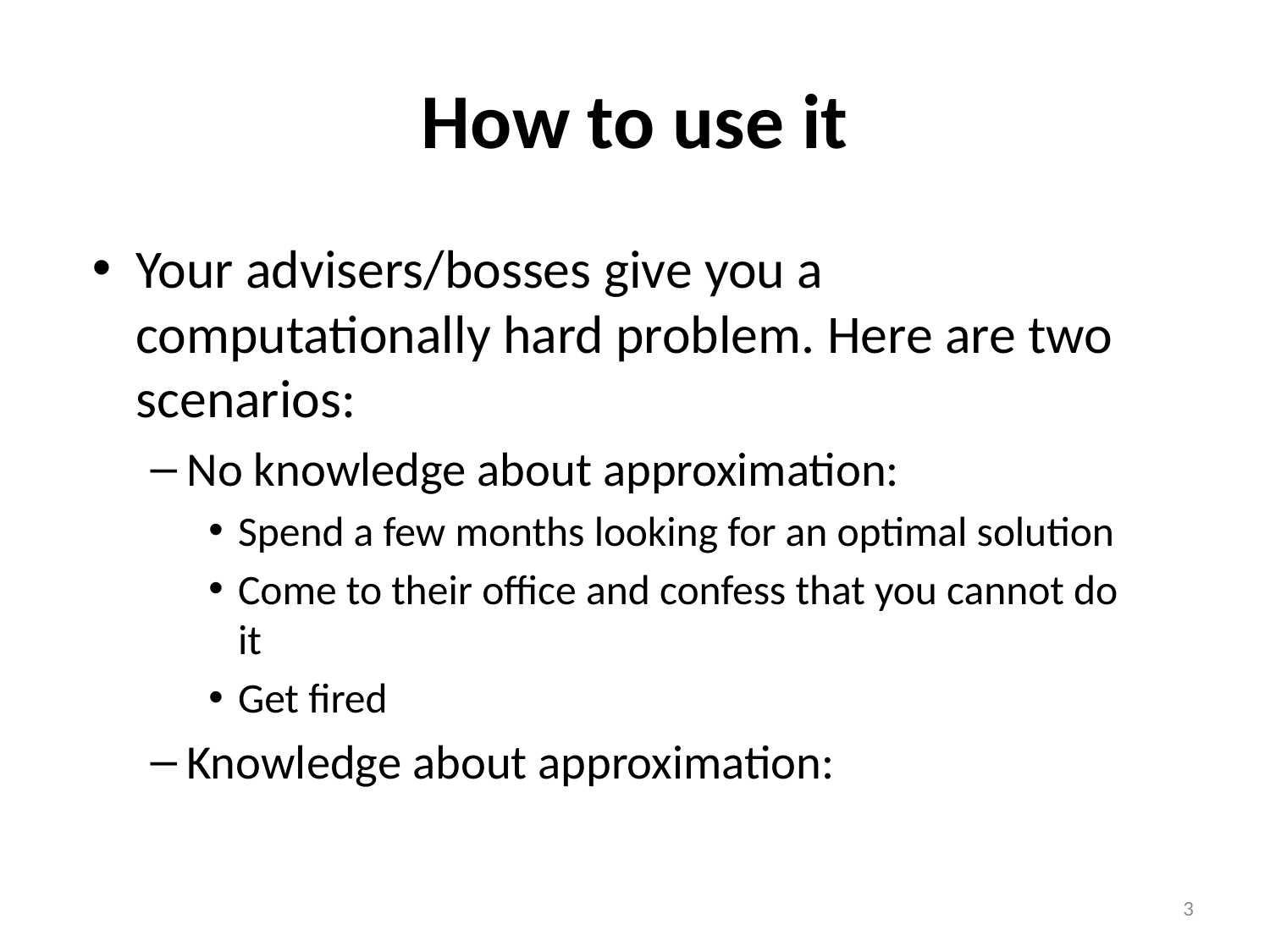

# How to use it
Your advisers/bosses give you a computationally hard problem. Here are two scenarios:
No knowledge about approximation:
Spend a few months looking for an optimal solution
Come to their office and confess that you cannot do it
Get fired
Knowledge about approximation:

3